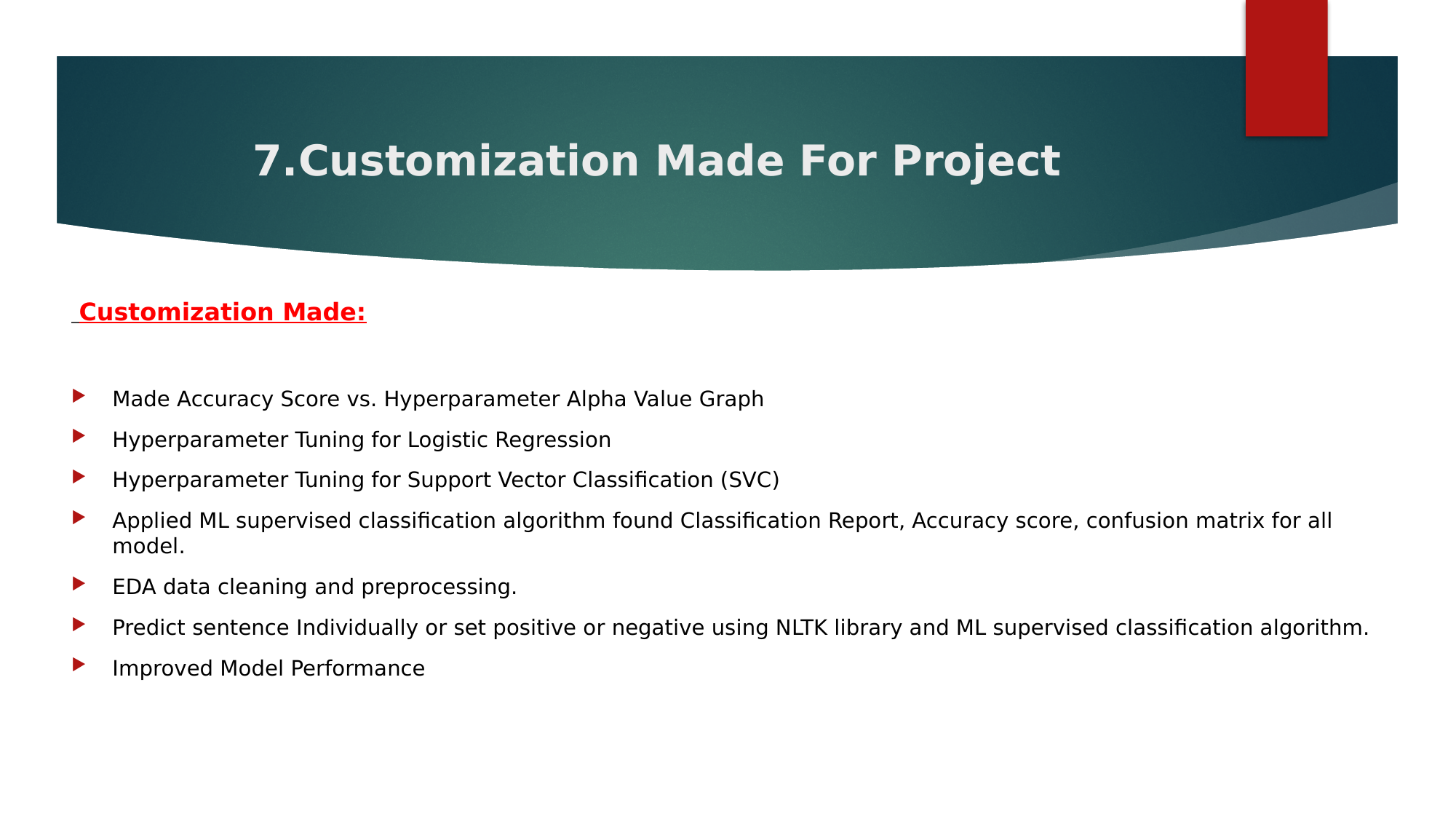

# 7.Customization Made For Project
 Customization Made:

Made Accuracy Score vs. Hyperparameter Alpha Value Graph
Hyperparameter Tuning for Logistic Regression
Hyperparameter Tuning for Support Vector Classification (SVC)
Applied ML supervised classification algorithm found Classification Report, Accuracy score, confusion matrix for all model.
EDA data cleaning and preprocessing.
Predict sentence Individually or set positive or negative using NLTK library and ML supervised classification algorithm.
Improved Model Performance